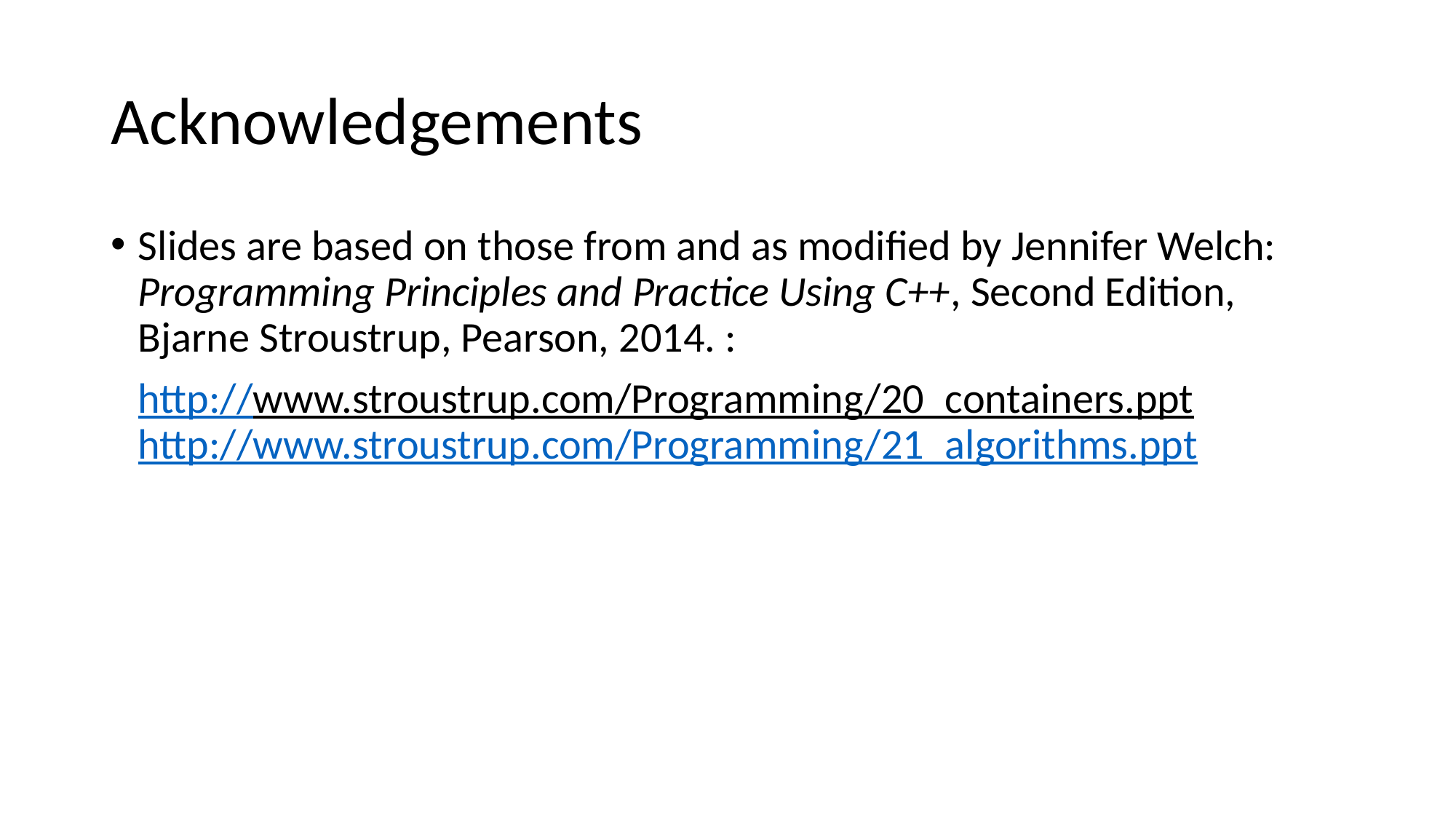

# Acknowledgements
Slides are based on those from and as modified by Jennifer Welch:
Programming Principles and Practice Using C++, Second Edition, Bjarne Stroustrup, Pearson, 2014. :
	http://www.stroustrup.com/Programming/20_containers.ppt
http://www.stroustrup.com/Programming/21_algorithms.ppt